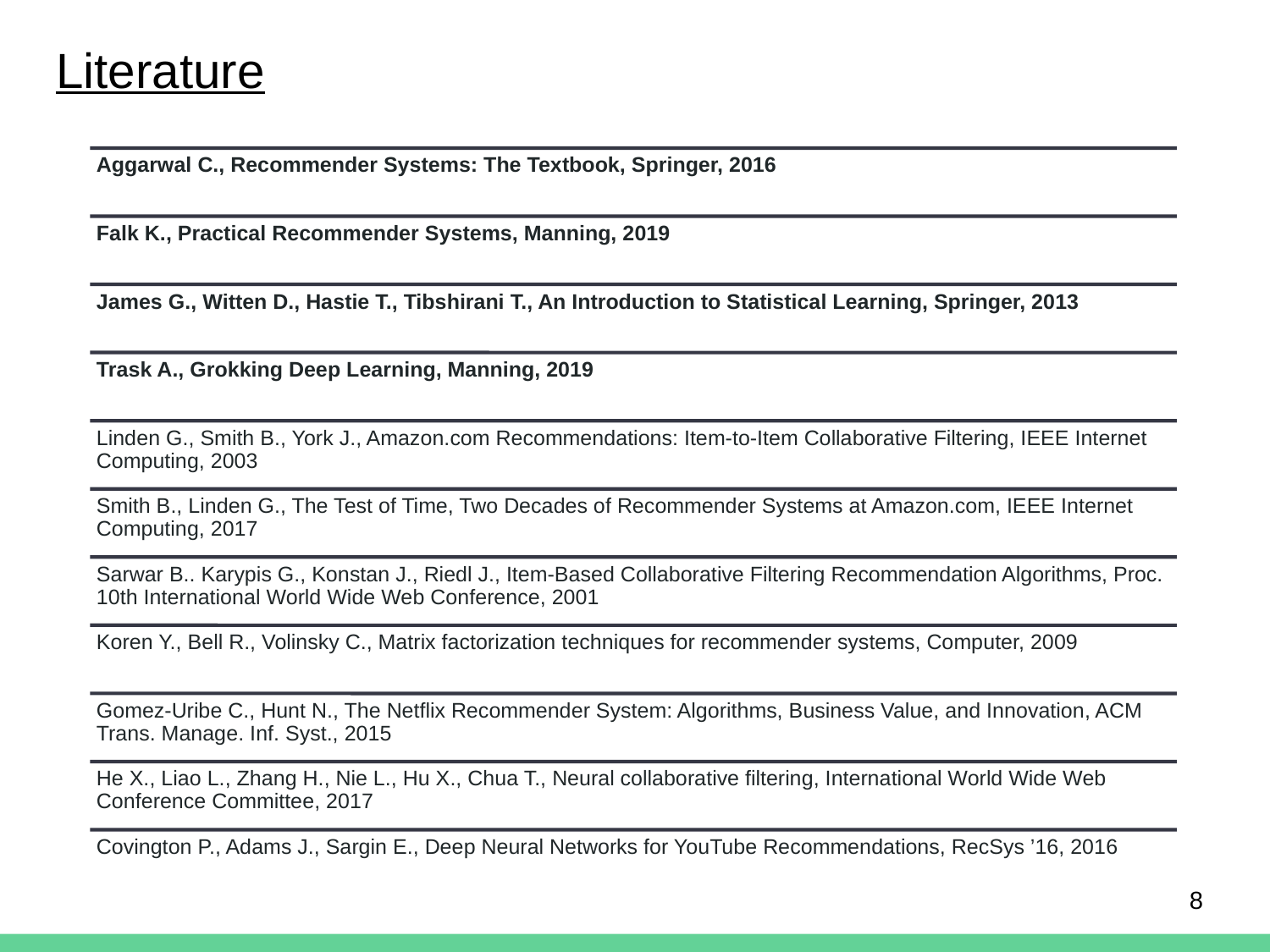

# Literature
Aggarwal C., Recommender Systems: The Textbook, Springer, 2016
Falk K., Practical Recommender Systems, Manning, 2019
James G., Witten D., Hastie T., Tibshirani T., An Introduction to Statistical Learning, Springer, 2013
Trask A., Grokking Deep Learning, Manning, 2019
Linden G., Smith B., York J., Amazon.com Recommendations: Item-to-Item Collaborative Filtering, IEEE Internet Computing, 2003
Smith B., Linden G., The Test of Time, Two Decades of Recommender Systems at Amazon.com, IEEE Internet Computing, 2017
Sarwar B.. Karypis G., Konstan J., Riedl J., Item-Based Collaborative Filtering Recommendation Algorithms, Proc. 10th International World Wide Web Conference, 2001
Koren Y., Bell R., Volinsky C., Matrix factorization techniques for recommender systems, Computer, 2009
Gomez-Uribe C., Hunt N., The Netflix Recommender System: Algorithms, Business Value, and Innovation, ACM Trans. Manage. Inf. Syst., 2015
He X., Liao L., Zhang H., Nie L., Hu X., Chua T., Neural collaborative filtering, International World Wide Web Conference Committee, 2017
Covington P., Adams J., Sargin E., Deep Neural Networks for YouTube Recommendations, RecSys ’16, 2016
8